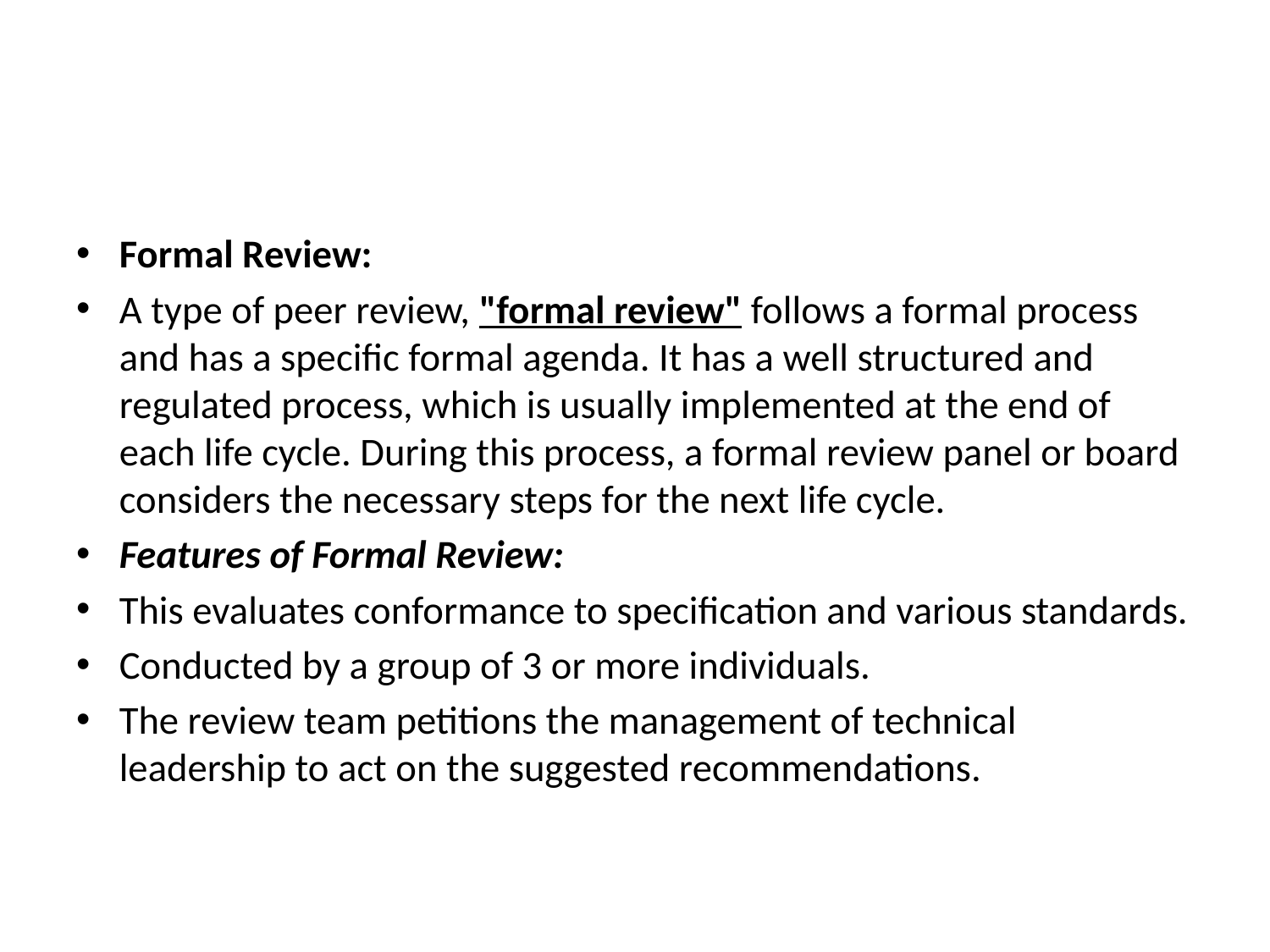

#
Formal Review:
A type of peer review, "formal review" follows a formal process and has a specific formal agenda. It has a well structured and regulated process, which is usually implemented at the end of each life cycle. During this process, a formal review panel or board considers the necessary steps for the next life cycle.
Features of Formal Review:
This evaluates conformance to specification and various standards.
Conducted by a group of 3 or more individuals.
The review team petitions the management of technical leadership to act on the suggested recommendations.